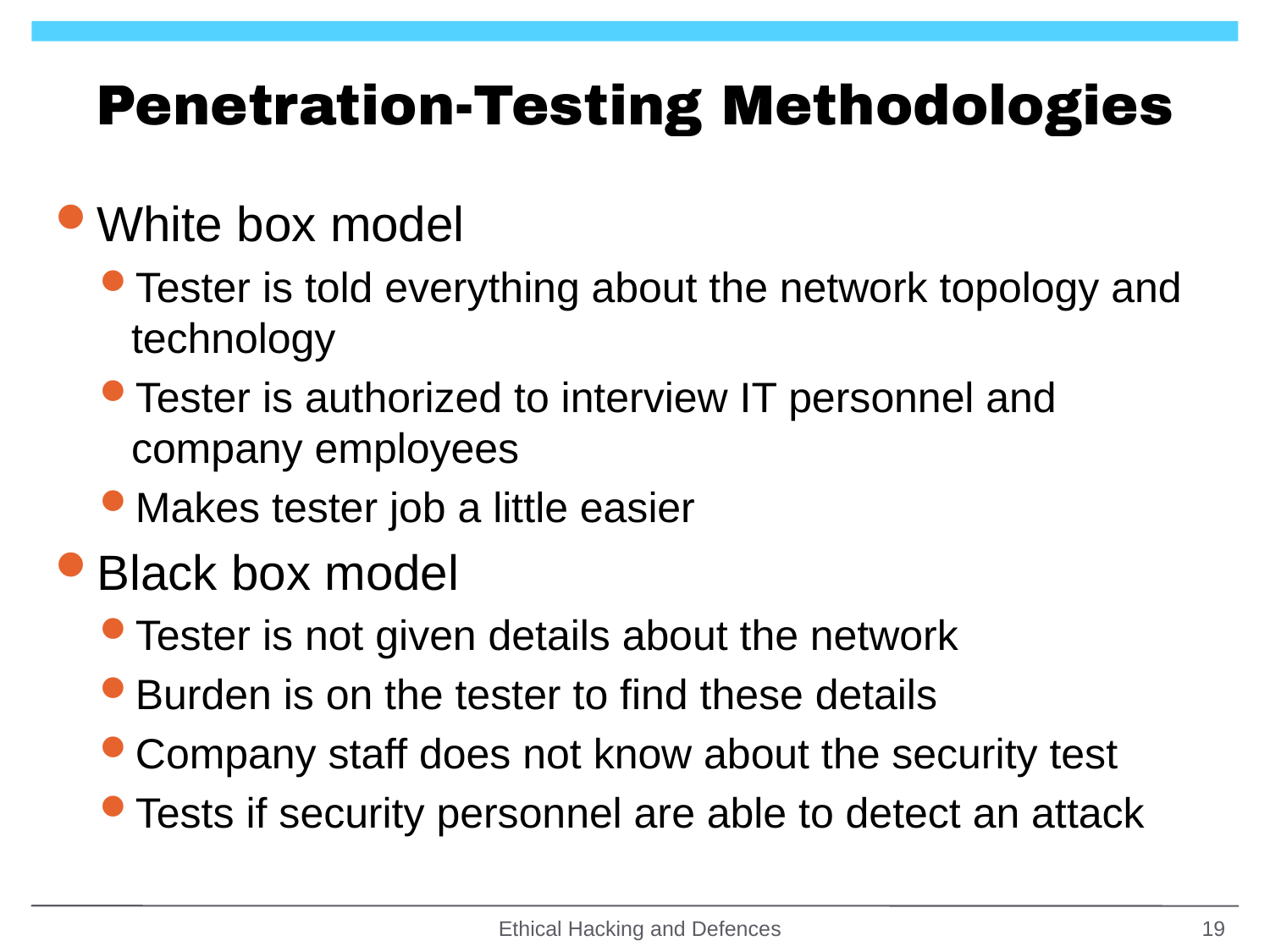

# Penetration-Testing Methodologies
White box model
Tester is told everything about the network topology and technology
Tester is authorized to interview IT personnel and company employees
Makes tester job a little easier
Black box model
Tester is not given details about the network
Burden is on the tester to find these details
Company staff does not know about the security test
Tests if security personnel are able to detect an attack

Ethical Hacking and Defences
19